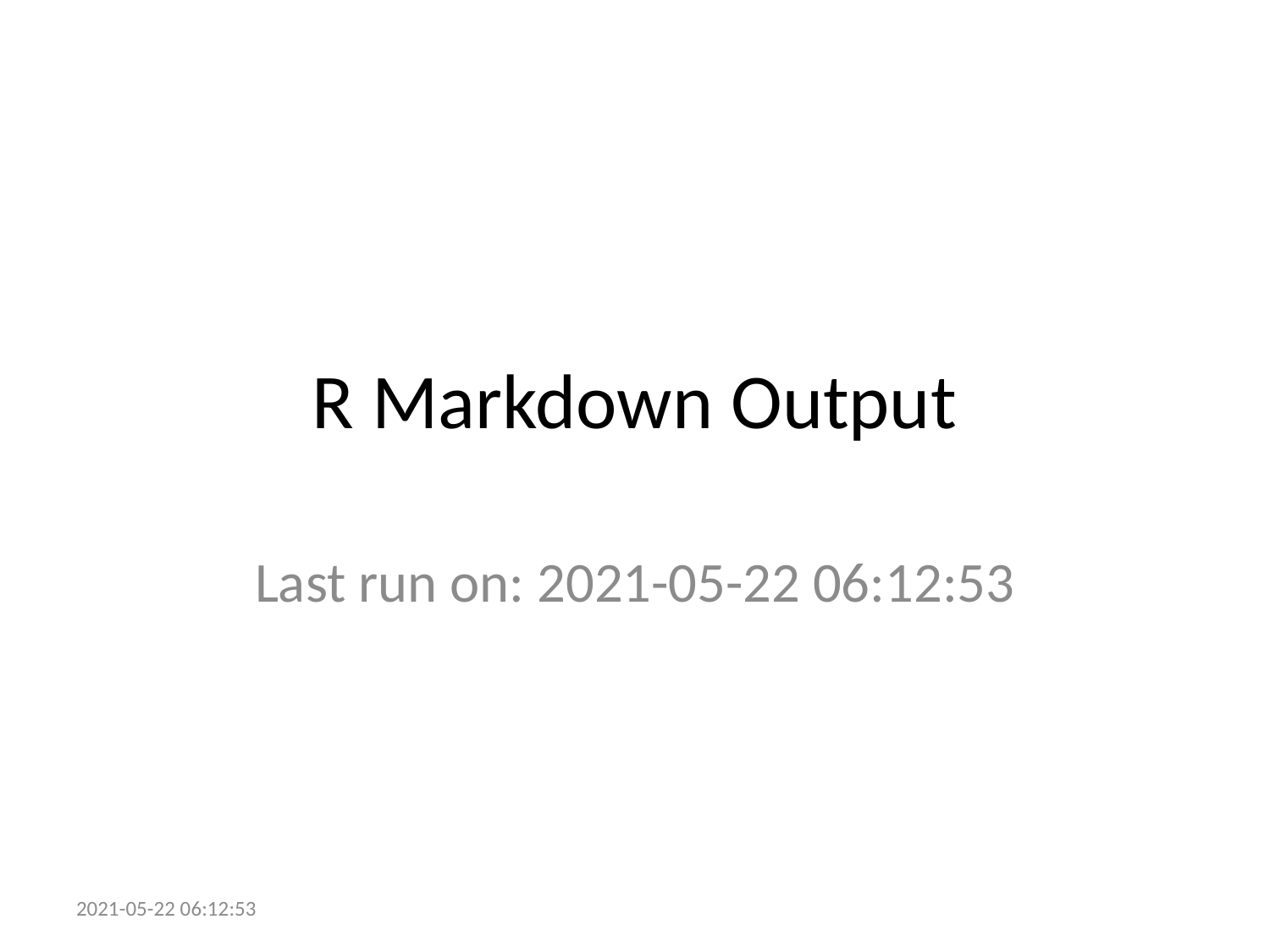

# R Markdown Output
Last run on: 2021-05-22 06:12:53
2021-05-22 06:12:53